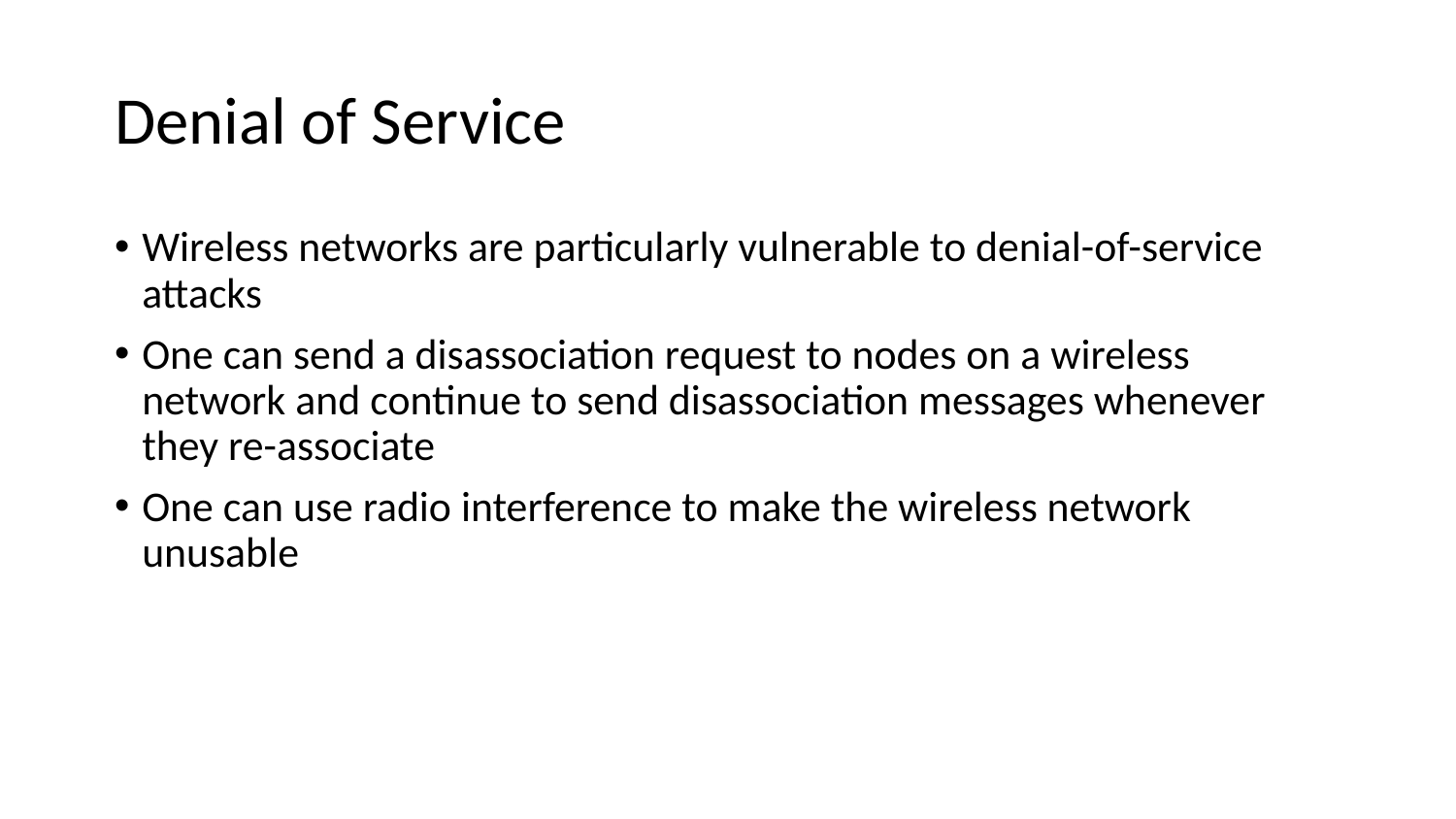

# Denial of Service
Wireless networks are particularly vulnerable to denial-of-service attacks
One can send a disassociation request to nodes on a wireless network and continue to send disassociation messages whenever they re-associate
One can use radio interference to make the wireless network unusable